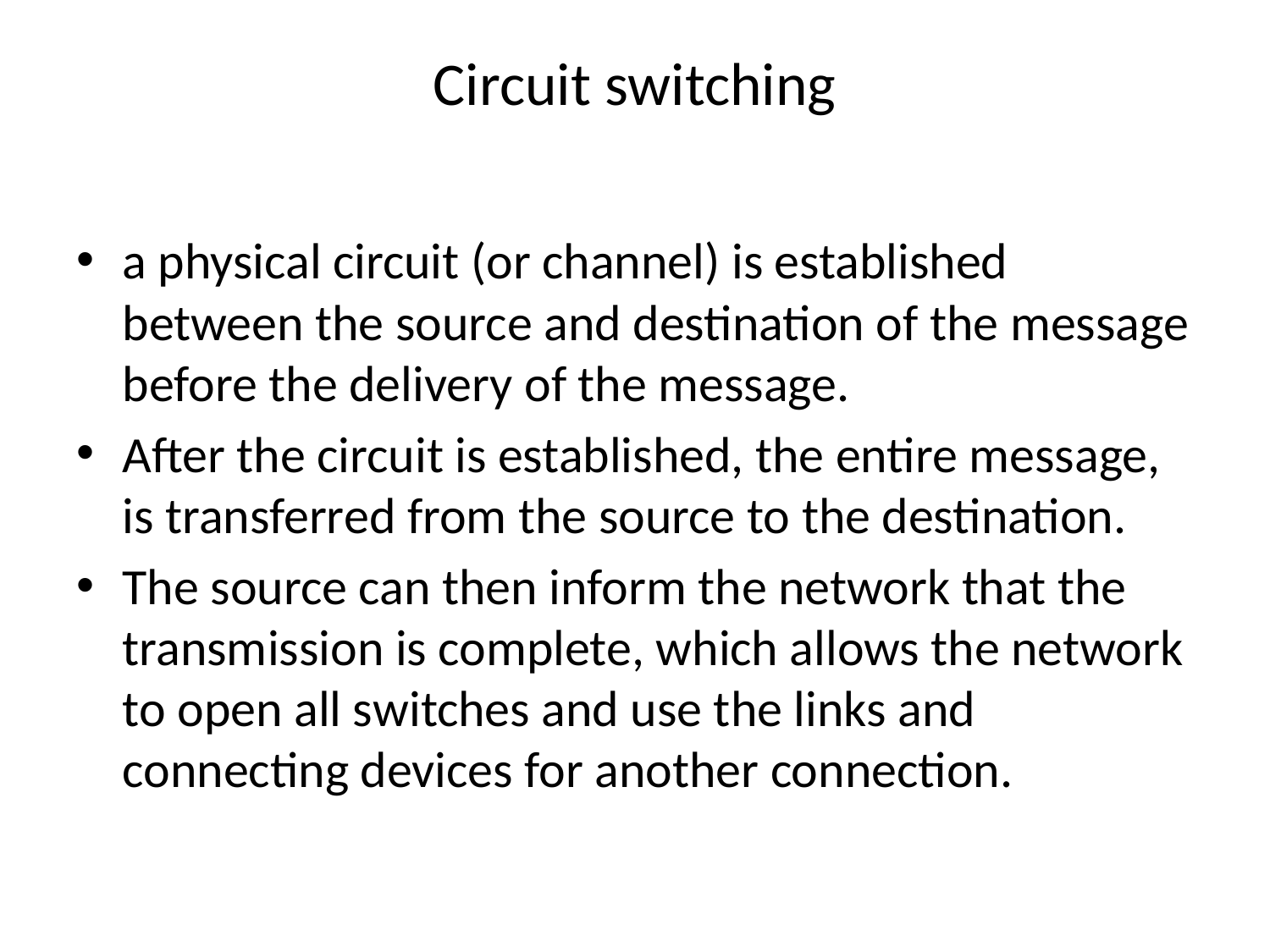

# Circuit switching
a physical circuit (or channel) is established between the source and destination of the message before the delivery of the message.
After the circuit is established, the entire message, is transferred from the source to the destination.
The source can then inform the network that the transmission is complete, which allows the network to open all switches and use the links and connecting devices for another connection.